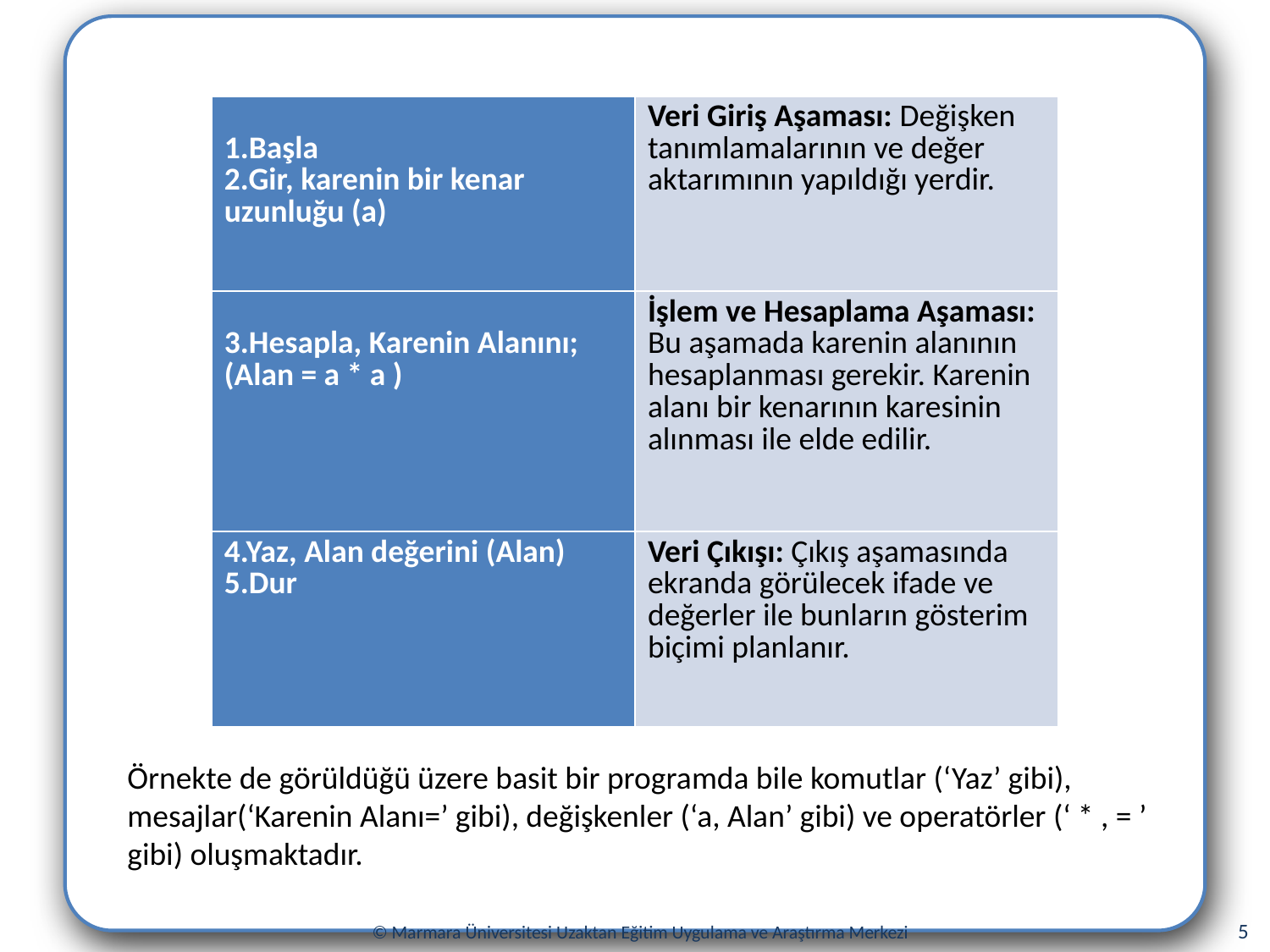

Örnekte de görüldüğü üzere basit bir programda bile komutlar (‘Yaz’ gibi), mesajlar(‘Karenin Alanı=’ gibi), değişkenler (‘a, Alan’ gibi) ve operatörler (‘ * , = ’ gibi) oluşmaktadır.
| 1.Başla 2.Gir, karenin bir kenar uzunluğu (a) | Veri Giriş Aşaması: Değişken tanımlamalarının ve değer aktarımının yapıldığı yerdir. |
| --- | --- |
| 3.Hesapla, Karenin Alanını; (Alan = a \* a ) | İşlem ve Hesaplama Aşaması: Bu aşamada karenin alanının hesaplanması gerekir. Karenin alanı bir kenarının karesinin alınması ile elde edilir. |
| 4.Yaz, Alan değerini (Alan) 5.Dur | Veri Çıkışı: Çıkış aşamasında ekranda görülecek ifade ve değerler ile bunların gösterim biçimi planlanır. |
5
© Marmara Üniversitesi Uzaktan Eğitim Uygulama ve Araştırma Merkezi